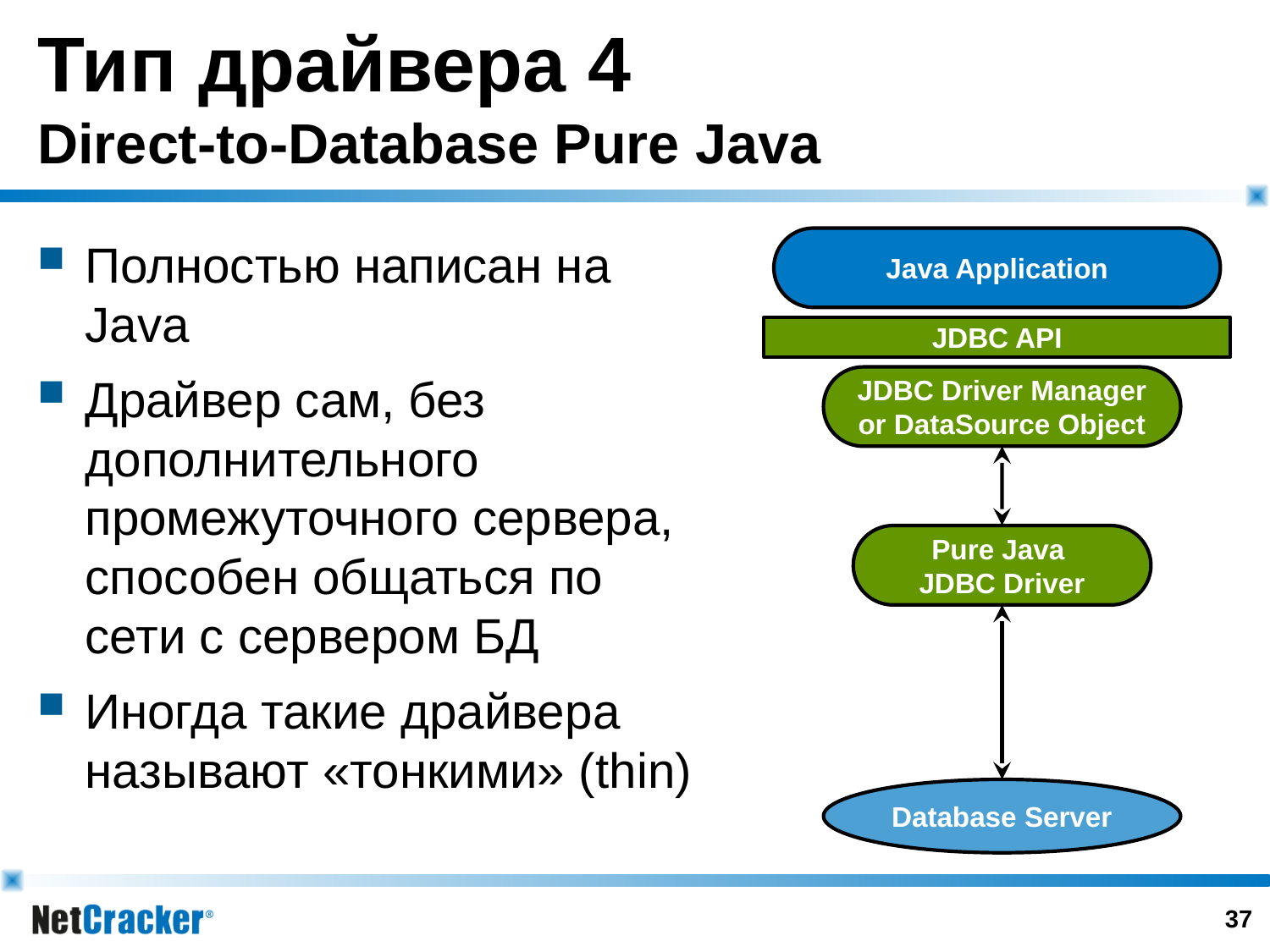

# Тип драйвера 4 Direct-to-Database Pure Java
Полностью написан на Java
Драйвер сам, без дополнительного промежуточного сервера, способен общаться по сети с сервером БД
Иногда такие драйвера называют «тонкими» (thin)

Java Application
JDBC API
JDBC Driver Manager or DataSource Object
Pure Java
JDBC Driver
Database Server
37